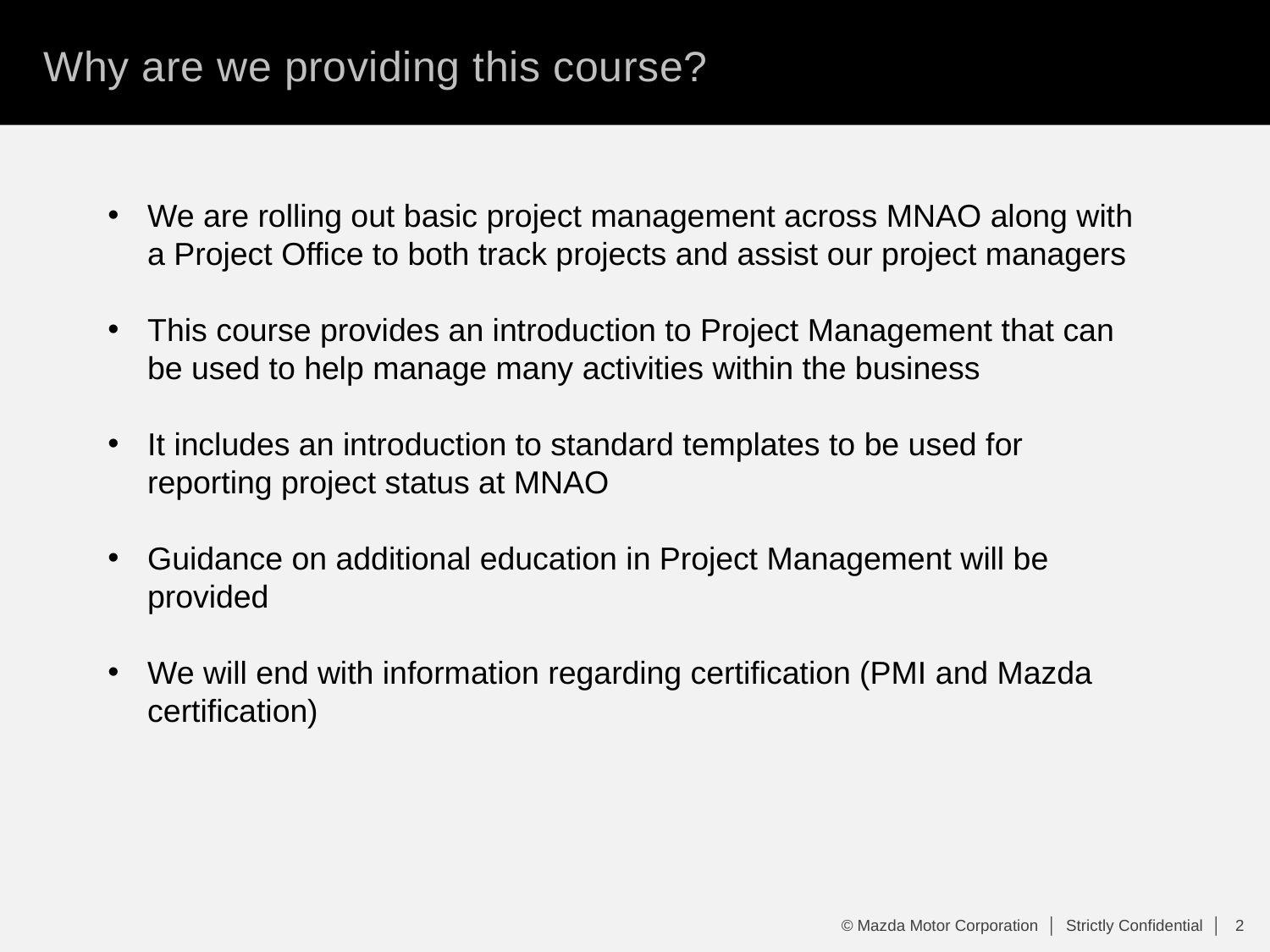

Why are we providing this course?
We are rolling out basic project management across MNAO along with a Project Office to both track projects and assist our project managers

This course provides an introduction to Project Management that can be used to help manage many activities within the business

It includes an introduction to standard templates to be used for reporting project status at MNAO

Guidance on additional education in Project Management will be provided

We will end with information regarding certification (PMI and Mazda certification)

© Mazda Motor Corporation  │  Strictly Confidential  │
2